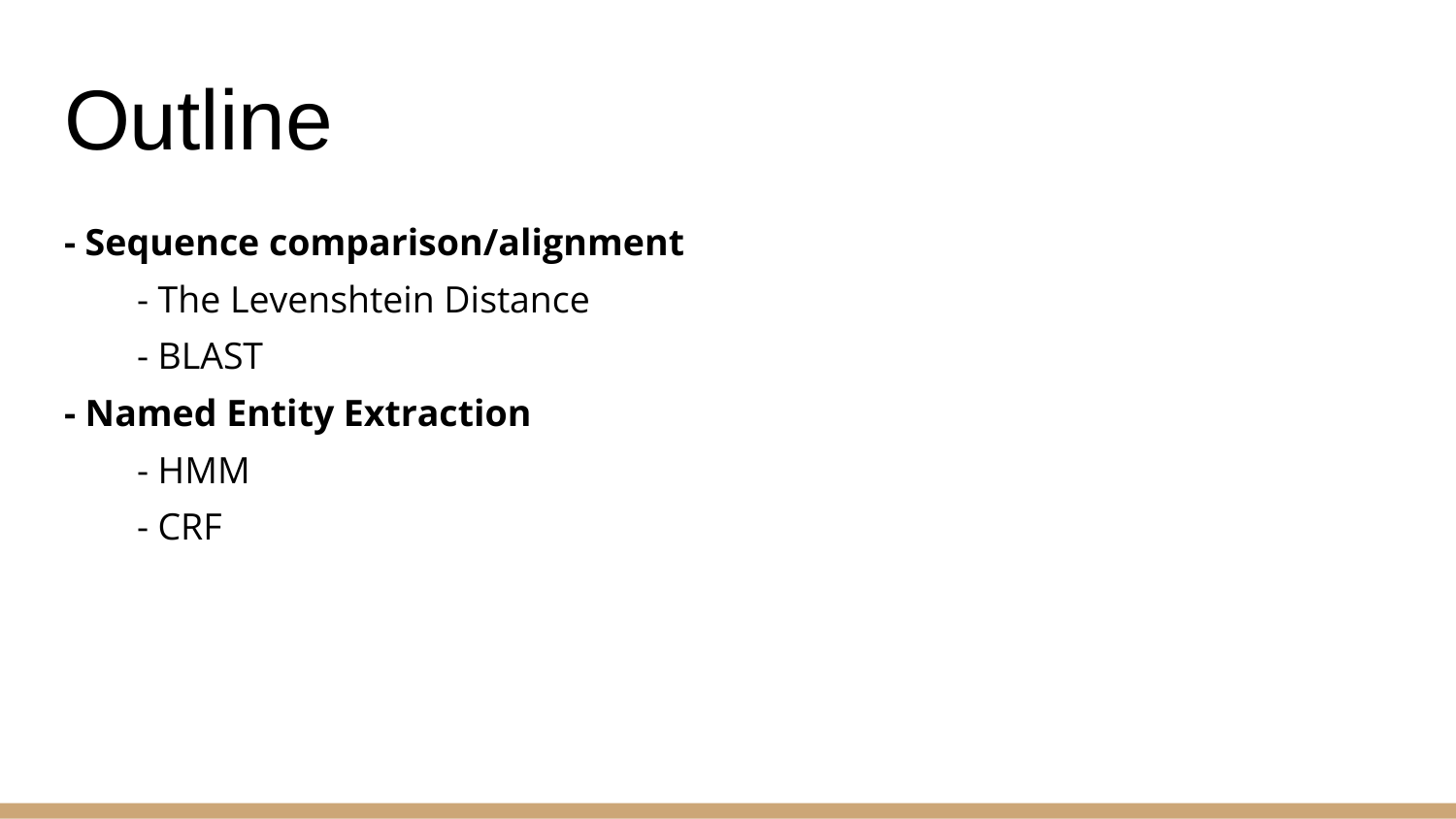

# Outline
- Sequence comparison/alignment
- The Levenshtein Distance
- BLAST
- Named Entity Extraction
- HMM
- CRF